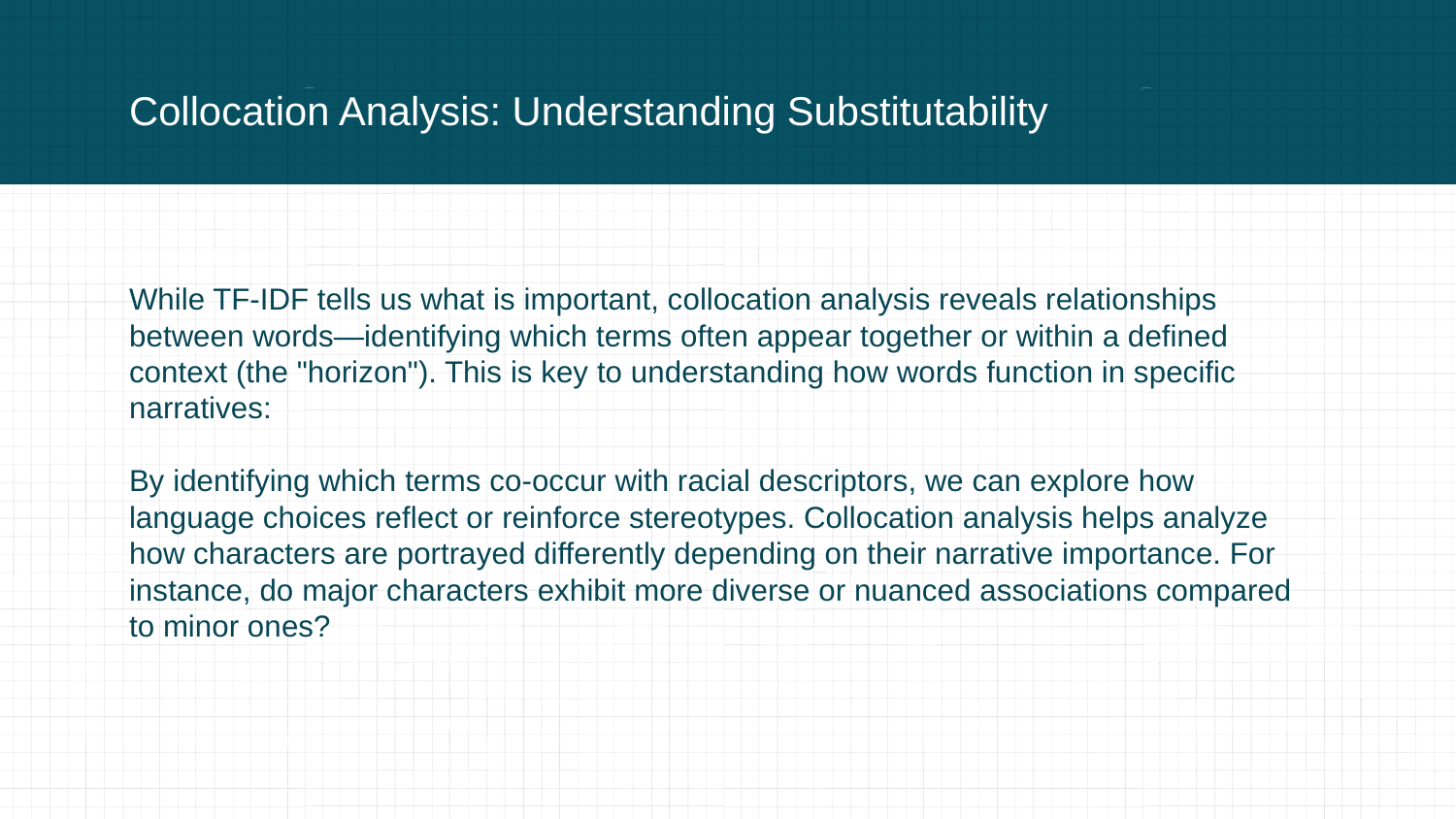

# Collocation Analysis: Understanding Substitutability

While TF-IDF tells us what is important, collocation analysis reveals relationships between words—identifying which terms often appear together or within a defined context (the "horizon"). This is key to understanding how words function in specific narratives:

By identifying which terms co-occur with racial descriptors, we can explore how language choices reflect or reinforce stereotypes. Collocation analysis helps analyze how characters are portrayed differently depending on their narrative importance. For instance, do major characters exhibit more diverse or nuanced associations compared to minor ones?